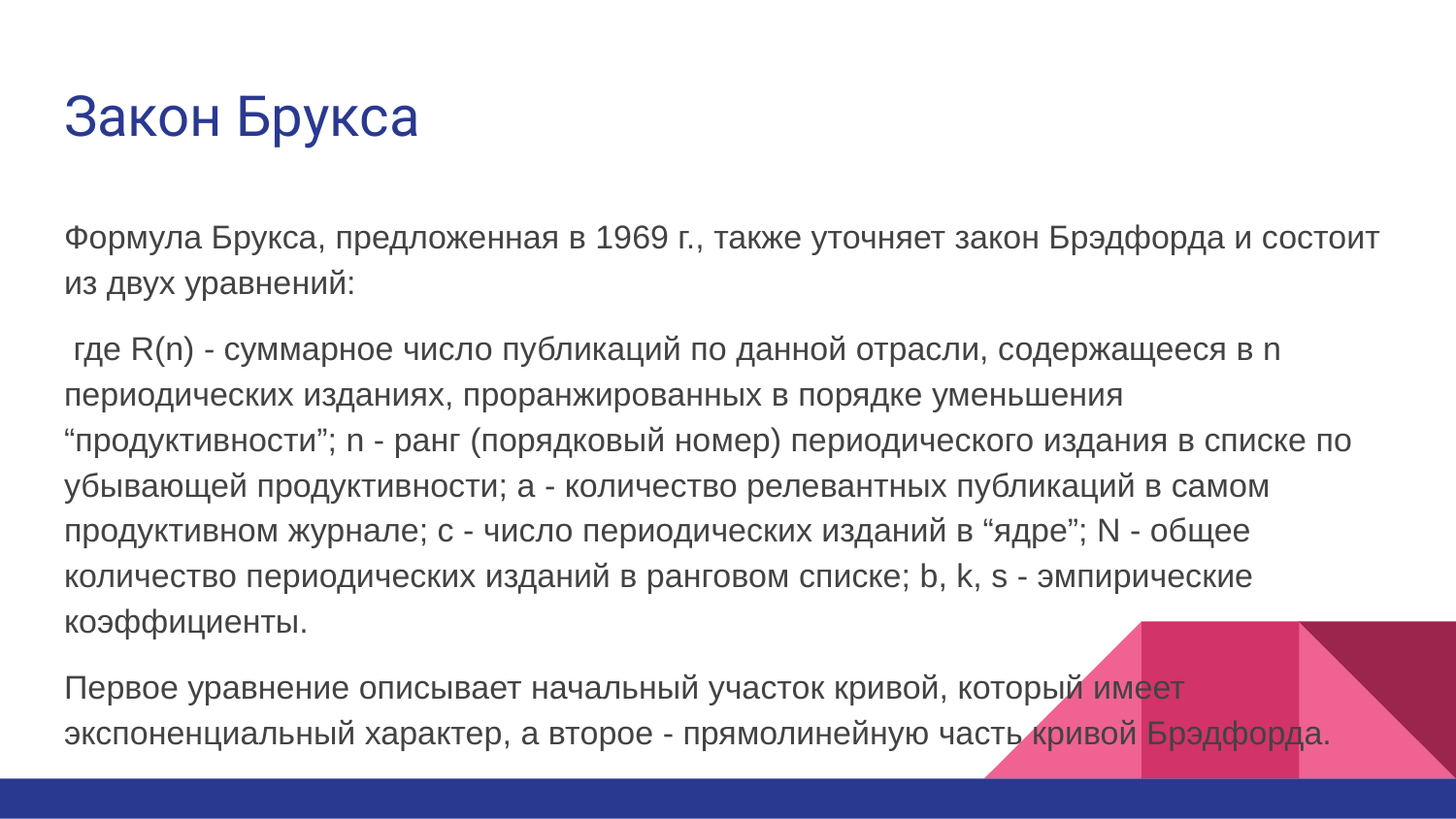

# Закон Брукса
Формула Брукса, предложенная в 1969 г., также уточняет закон Брэдфорда и состоит из двух уравнений:
 где R(n) - суммарное число публикаций по данной отрасли, содержащееся в n периодических изданиях, проранжированных в порядке уменьшения “продуктивности”; n - ранг (порядковый номер) периодического издания в списке по убывающей продуктивности; a - количество релевантных публикаций в самом продуктивном журнале; c - число периодических изданий в “ядре”; N - общее количество периодических изданий в ранговом списке; b, k, s - эмпирические коэффициенты.
Первое уравнение описывает начальный участок кривой, который имеет экспоненциальный характер, а второе - прямолинейную часть кривой Брэдфорда.